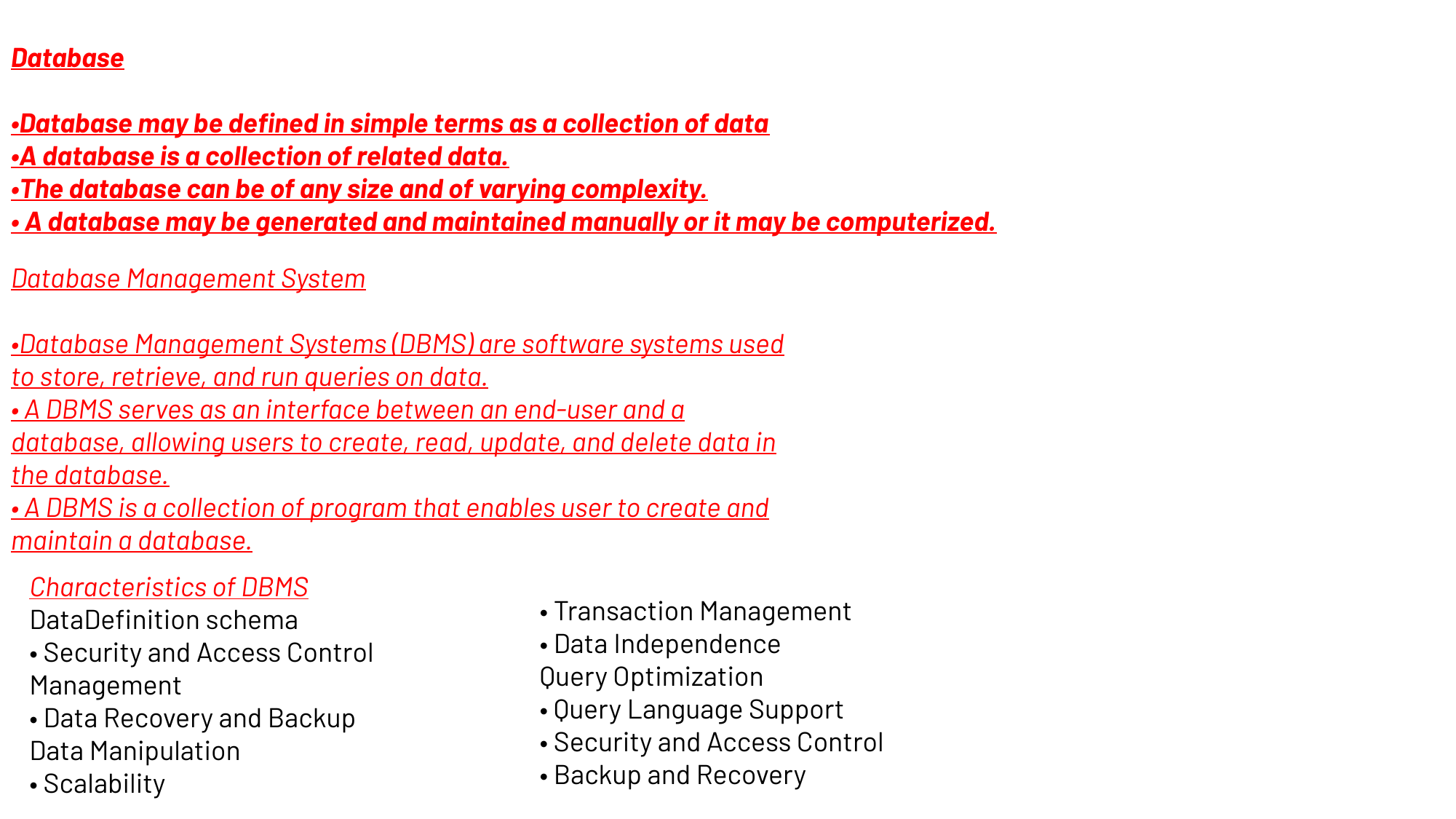

Database

•Database may be defined in simple terms as a collection of data
•A database is a collection of related data.
•The database can be of any size and of varying complexity.
• A database may be generated and maintained manually or it may be computerized.
Database Management System

•Database Management Systems (DBMS) are software systems used to store, retrieve, and run queries on data.
• A DBMS serves as an interface between an end-user and a database, allowing users to create, read, update, and delete data in the database.
• A DBMS is a collection of program that enables user to create and maintain a database.
Characteristics of DBMS
DataDefinition schema
• Security and Access Control
Management
• Data Recovery and Backup
Data Manipulation
• Scalability

• Transaction Management
• Data Independence
Query Optimization
• Query Language Support
• Security and Access Control
• Backup and Recovery